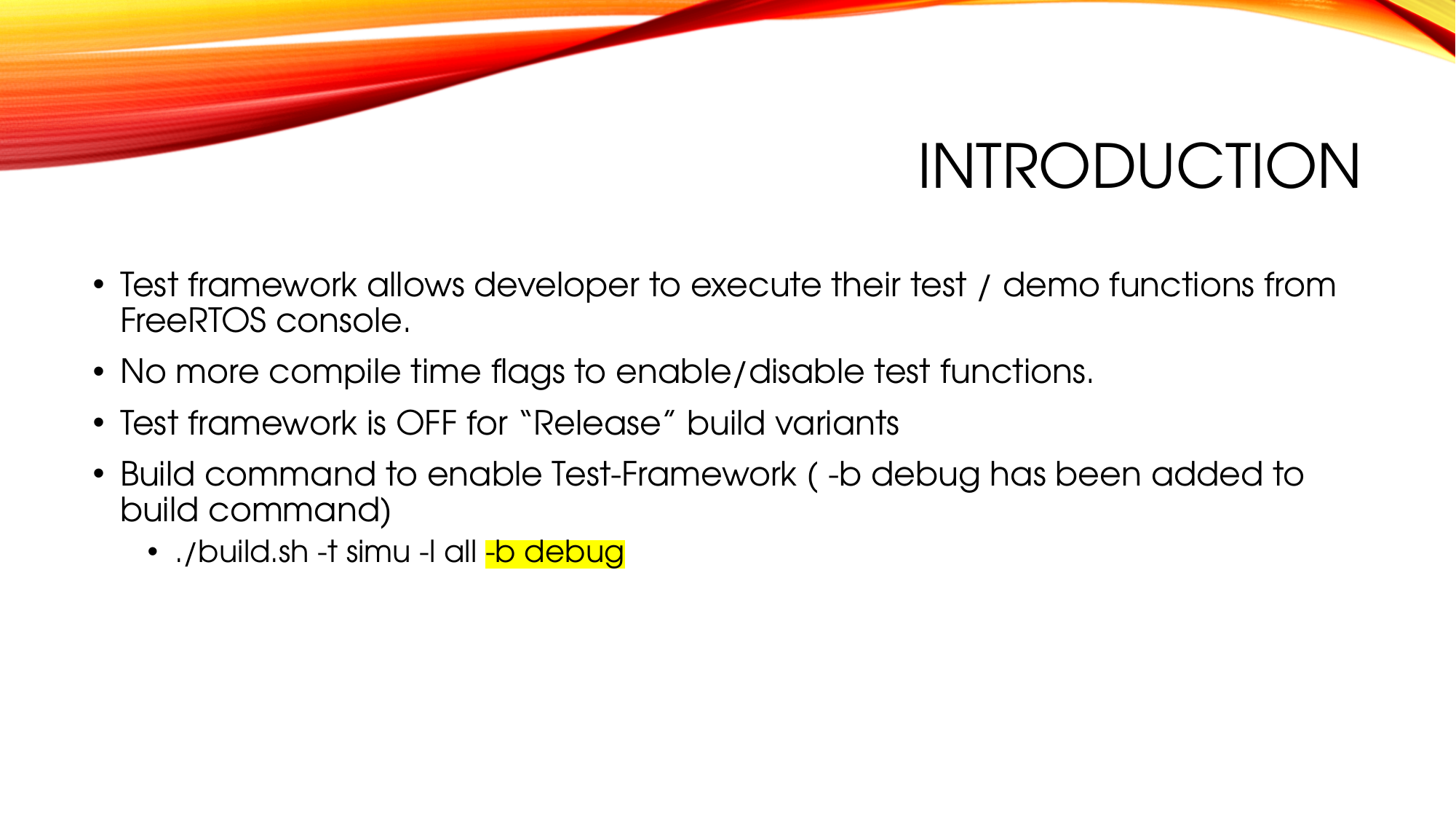

# Introduction
Test framework allows developer to execute their test / demo functions from FreeRTOS console.
No more compile time flags to enable/disable test functions.
Test framework is OFF for “Release” build variants
Build command to enable Test-Framework ( -b debug has been added to build command)
./build.sh -t simu -l all -b debug